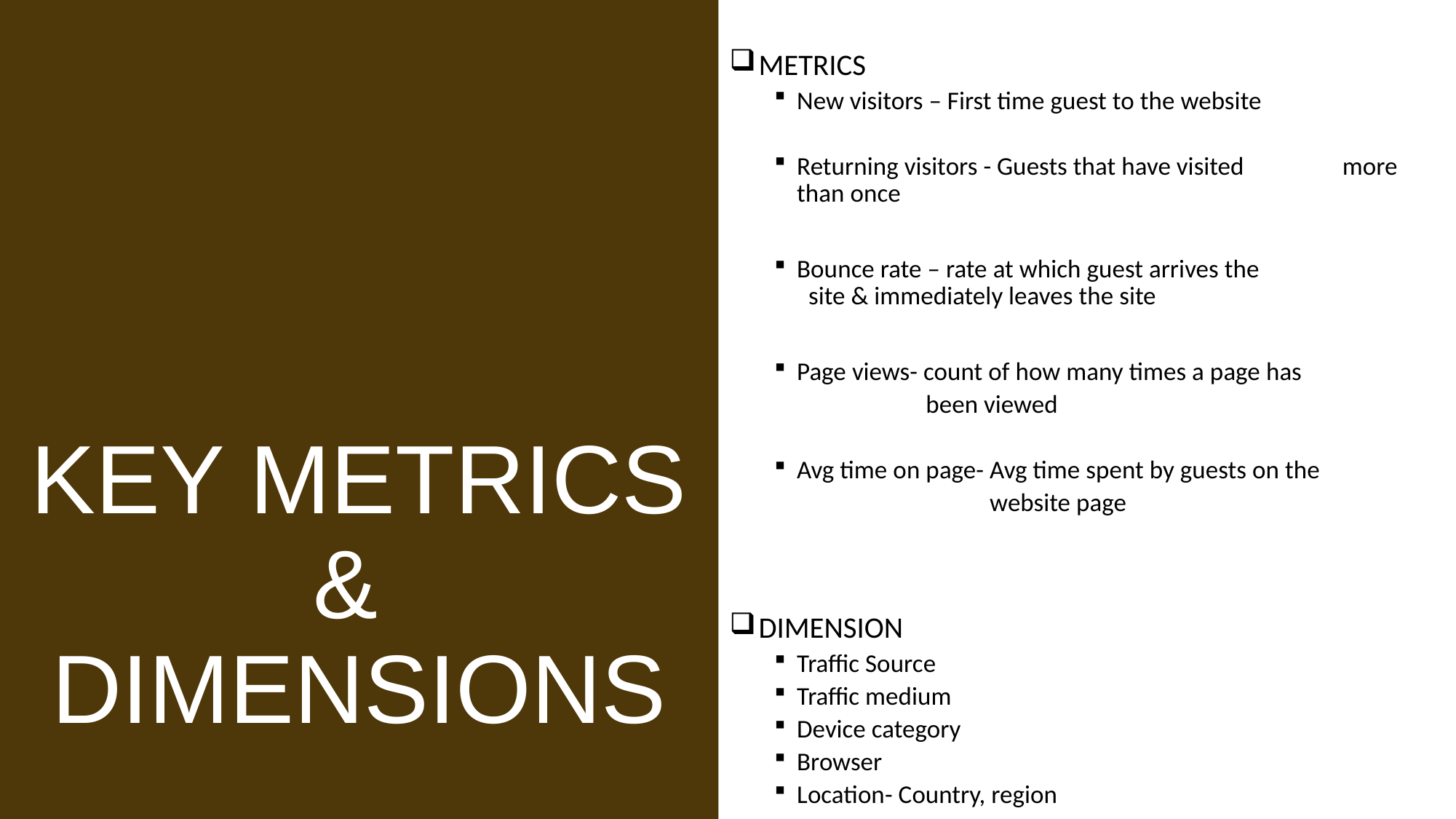

KEY METRICS &  DIMENSIONS

 METRICS
New visitors – First time guest to the website

Returning visitors - Guests that have visited 			               more than once

Bounce rate – rate at which guest arrives the 		                      site & immediately leaves the site

Page views- count of how many times a page has
                          been viewed

Avg time on page- Avg time spent by guests on the
                                     website page

 DIMENSION
Traffic Source
Traffic medium
Device category
Browser
Location- Country, region